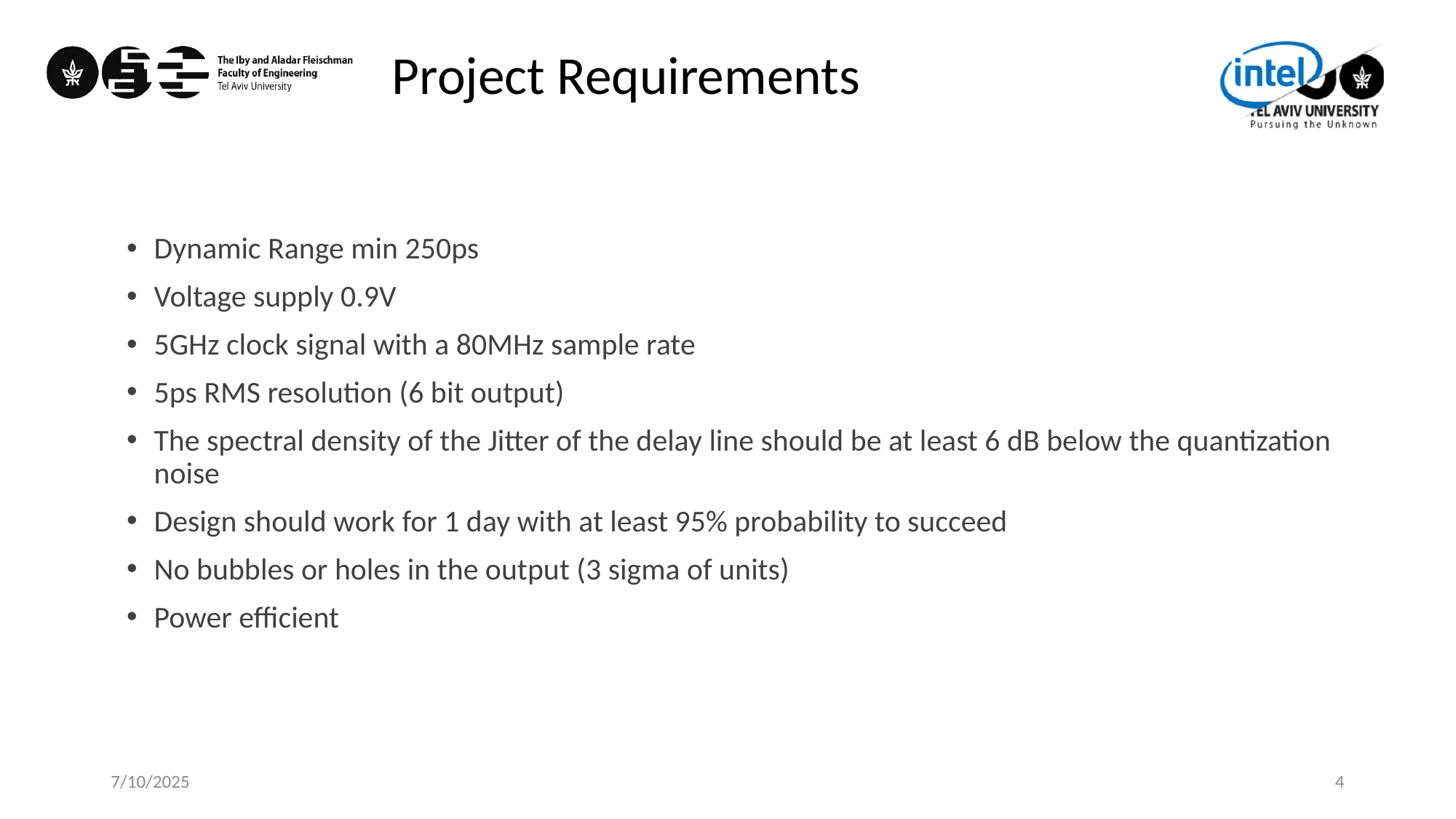

Project Requirements

Dynamic Range min 250ps
Voltage supply 0.9V
5GHz clock signal with a 80MHz sample rate
5ps RMS resolution (6 bit output)
The spectral density of the Jitter of the delay line should be at least 6 dB below the quantization noise
Design should work for 1 day with at least 95% probability to succeed
No bubbles or holes in the output (3 sigma of units)
Power efficient

7/10/2025
4